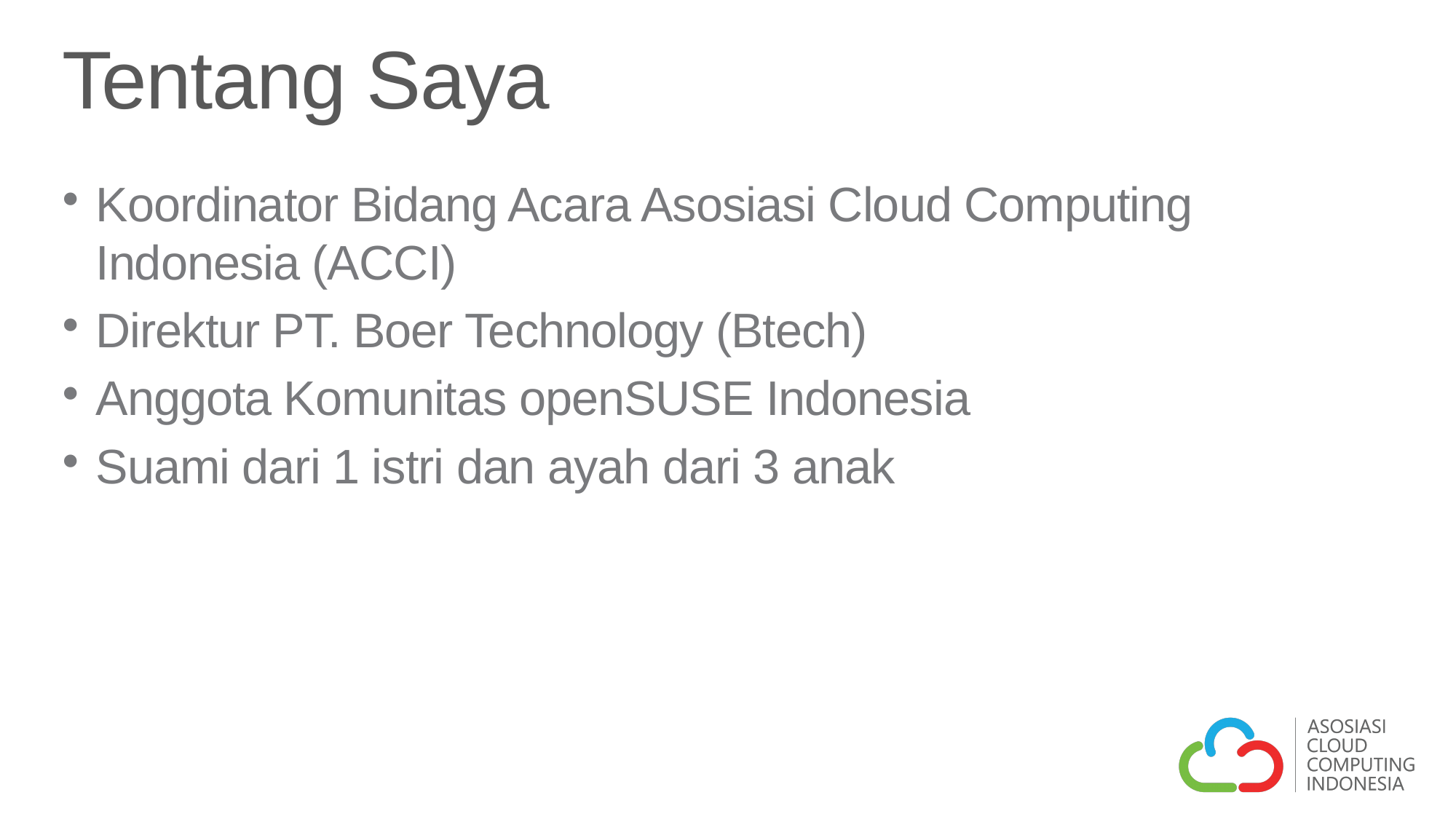

Tentang Saya
Koordinator Bidang Acara Asosiasi Cloud Computing Indonesia (ACCI)
Direktur PT. Boer Technology (Btech)
Anggota Komunitas openSUSE Indonesia
Suami dari 1 istri dan ayah dari 3 anak